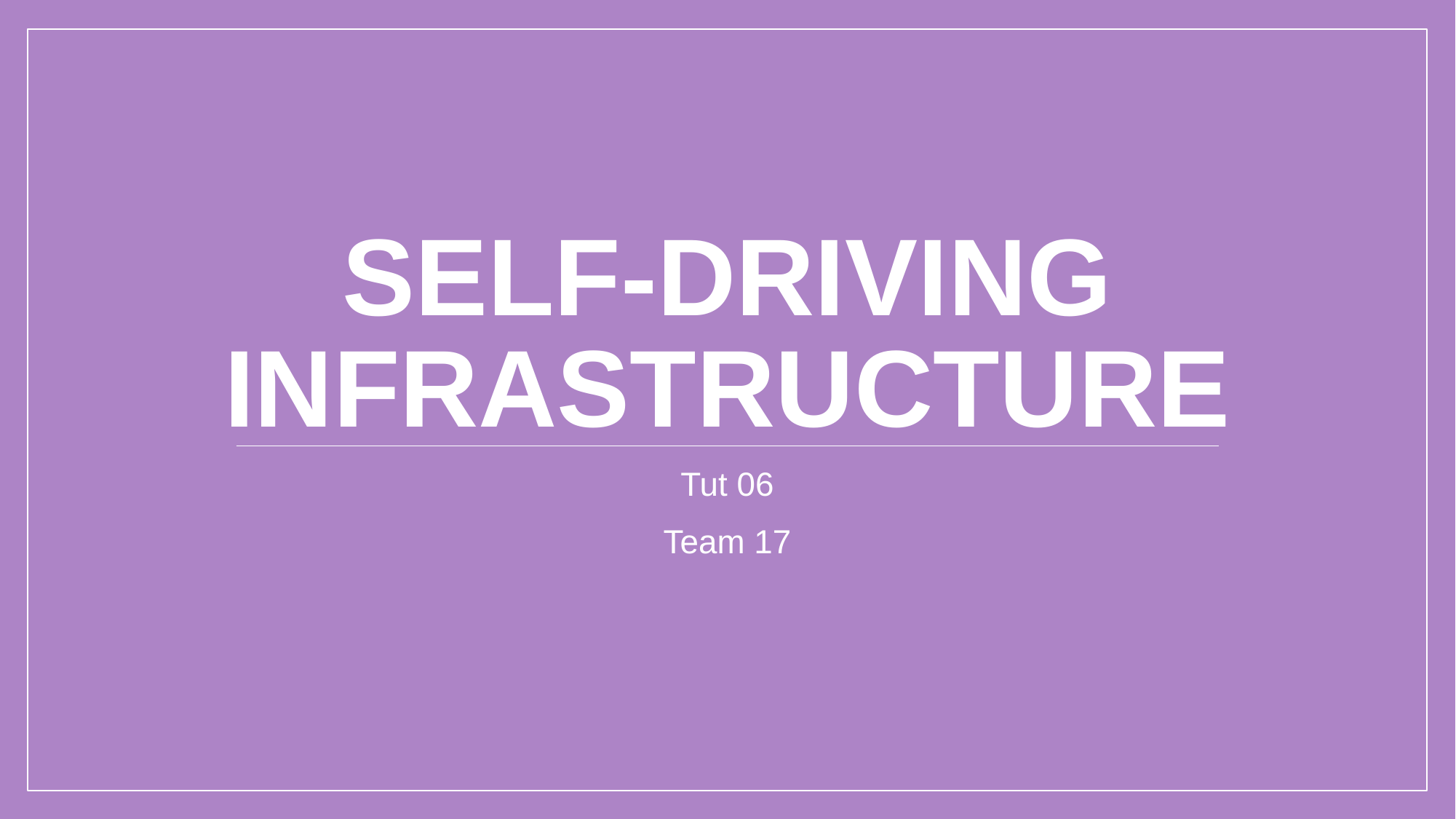

# Self-Driving Infrastructure
Tut 06
Team 17